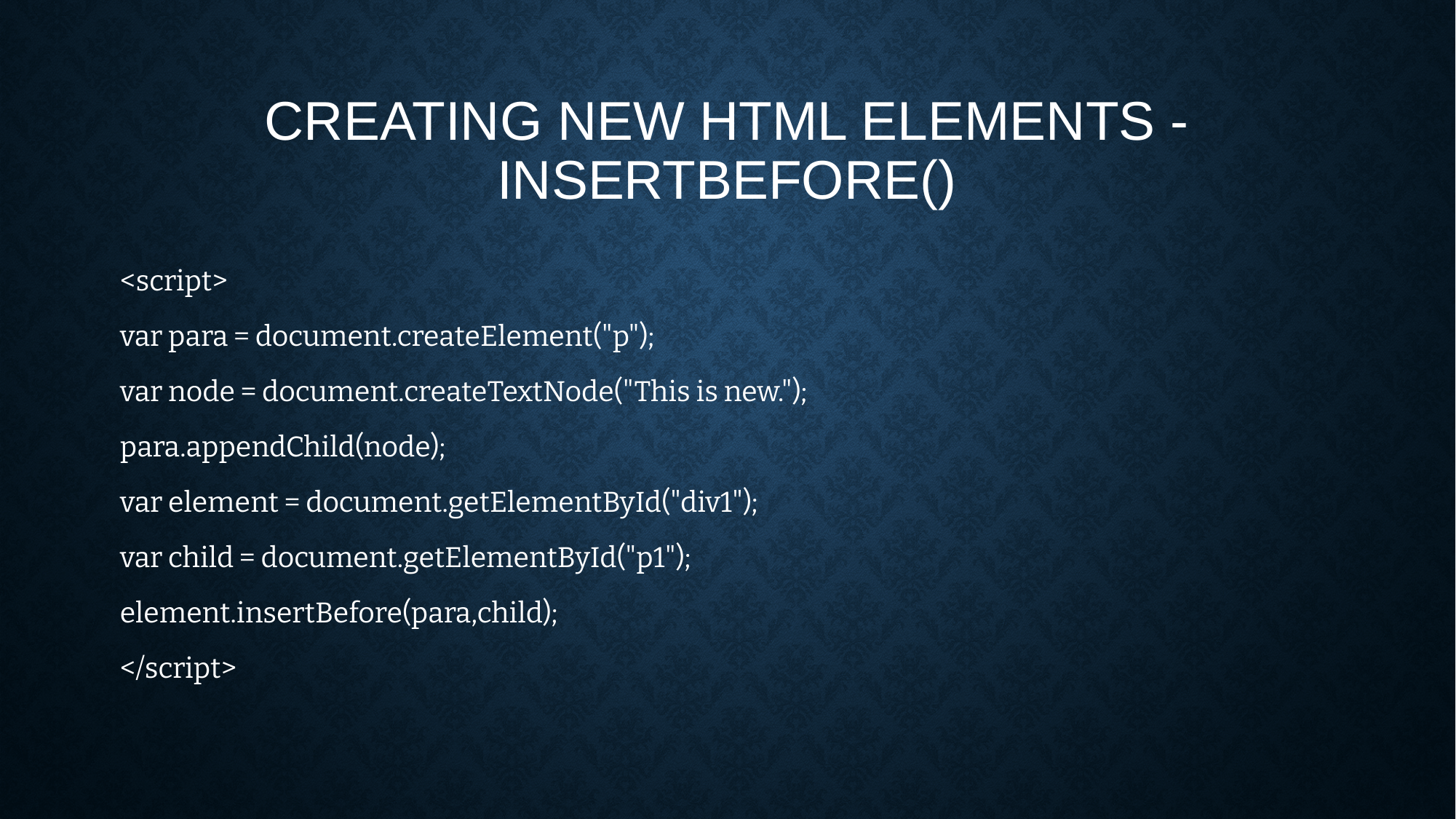

# Creating new HTML Elements - insertBefore()
<script>
var para = document.createElement("p");
var node = document.createTextNode("This is new.");
para.appendChild(node);
var element = document.getElementById("div1");
var child = document.getElementById("p1");
element.insertBefore(para,child);
</script>